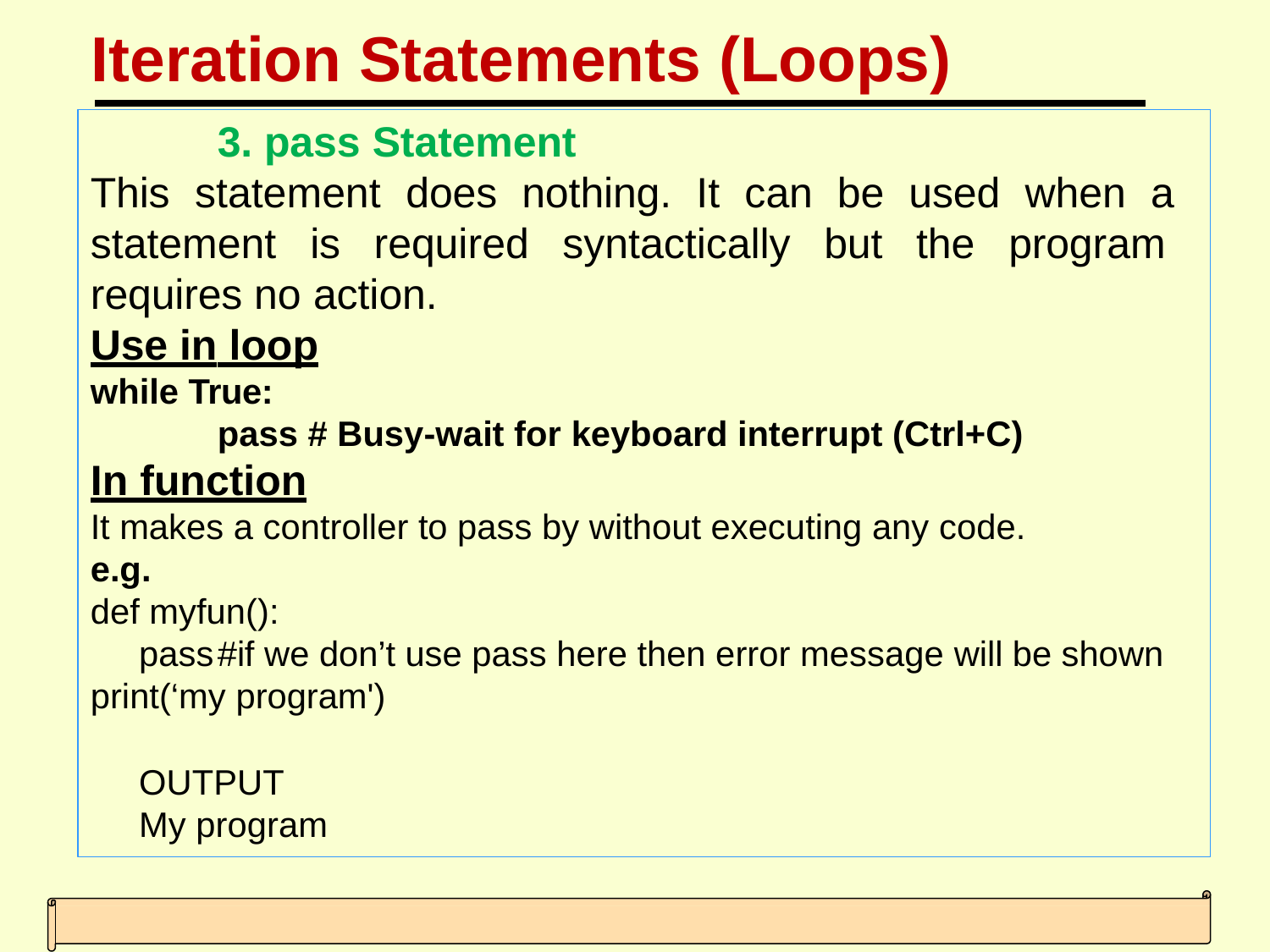

# Iteration Statements (Loops)

3. pass Statement
This statement does nothing. It can be used when a  statement is required syntactically but the program  requires no action.
Use in loop
while True:
pass # Busy-wait for keyboard interrupt (Ctrl+C)
In function
It makes a controller to pass by without executing any code.
e.g.
def myfun():
pass	#if we don’t use pass here then error message will be shown  print(‘my program')

OUTPUT
My program